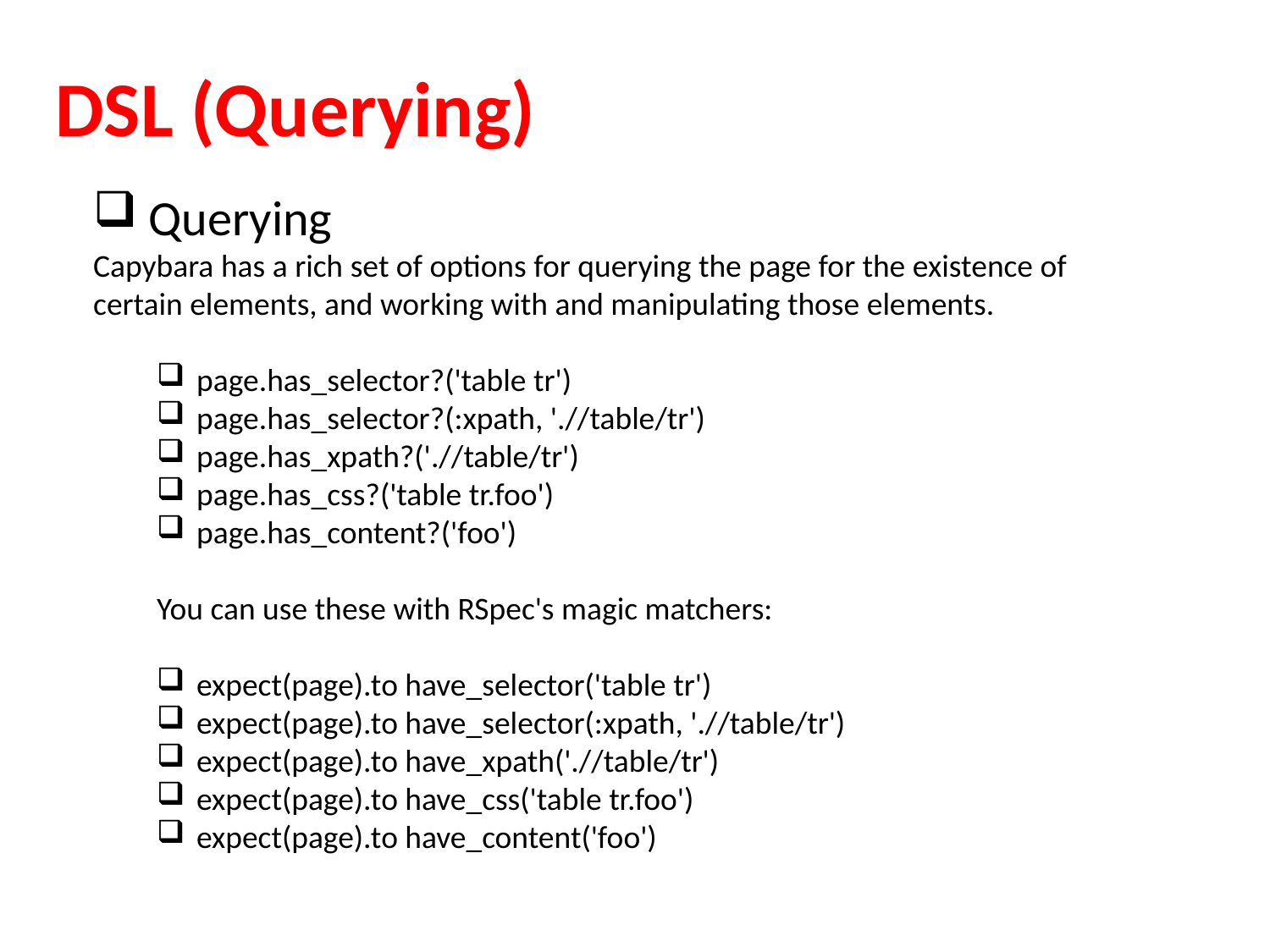

# DSL (Querying)
 Querying
Capybara has a rich set of options for querying the page for the existence of certain elements, and working with and manipulating those elements.

page.has_selector?('table tr')
page.has_selector?(:xpath, './/table/tr')
page.has_xpath?('.//table/tr')
page.has_css?('table tr.foo')
page.has_content?('foo')

You can use these with RSpec's magic matchers:

expect(page).to have_selector('table tr')
expect(page).to have_selector(:xpath, './/table/tr')
expect(page).to have_xpath('.//table/tr')
expect(page).to have_css('table tr.foo')
expect(page).to have_content('foo')